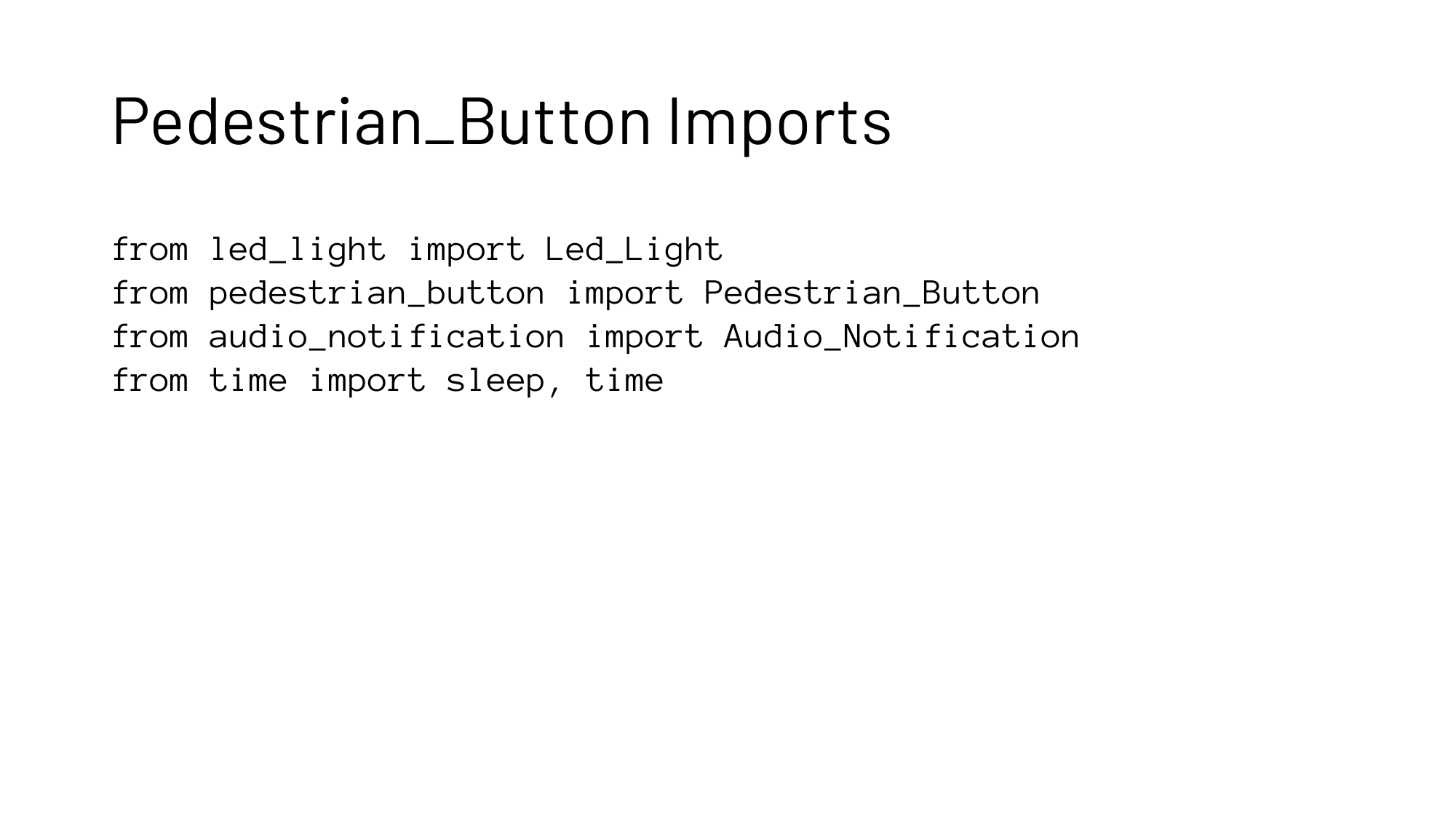

# Pedestrian_Button Imports
from led_light import Led_Light
from pedestrian_button import Pedestrian_Button
from audio_notification import Audio_Notification
from time import sleep, time